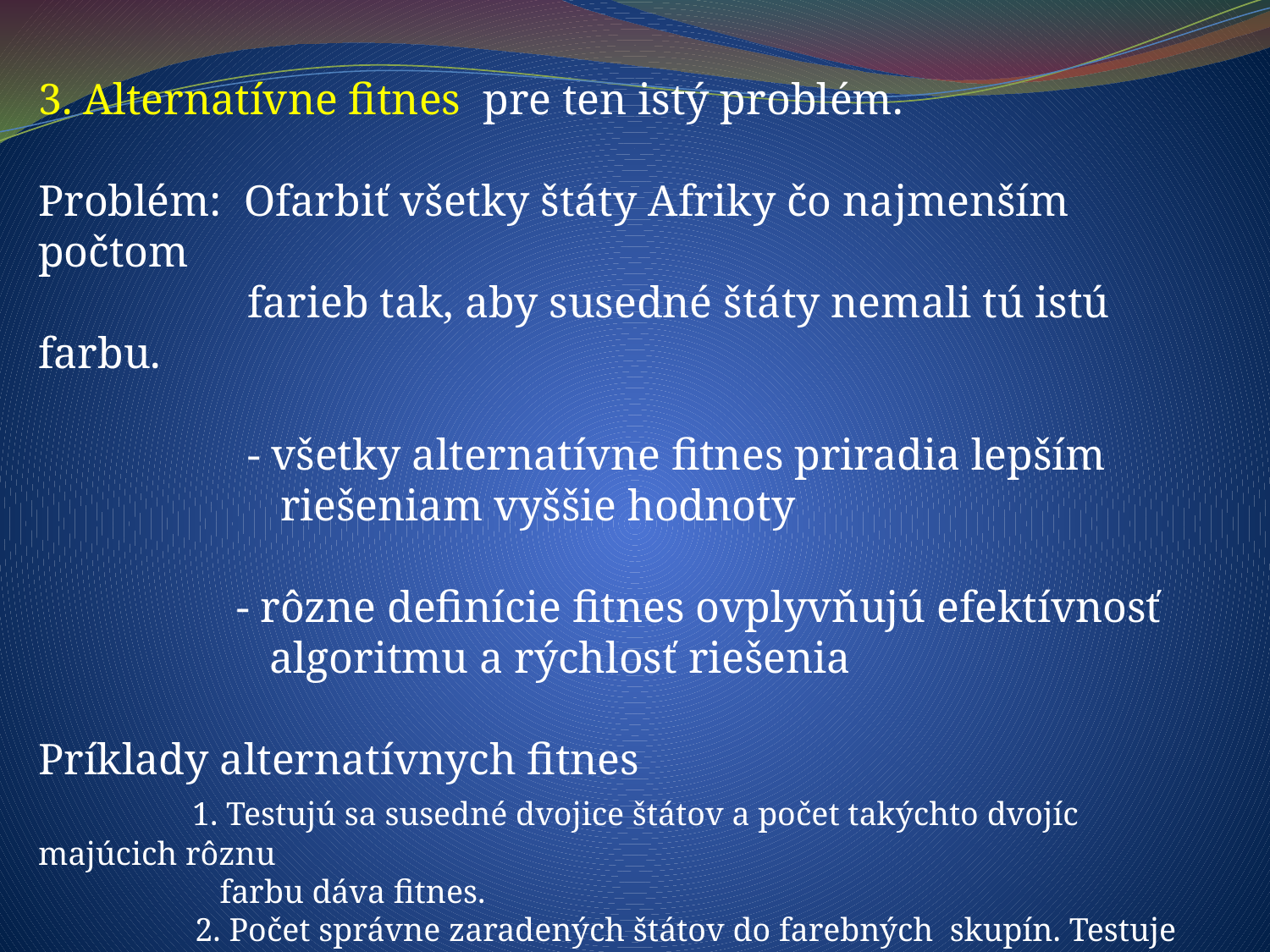

3. Alternatívne fitnes  pre ten istý problém.

Problém:  Ofarbiť všetky štáty Afriky čo najmenším počtom
                   farieb tak, aby susedné štáty nemali tú istú farbu.

                   - všetky alternatívne fitnes priradia lepším
                      riešeniam vyššie hodnoty

                  - rôzne definície fitnes ovplyvňujú efektívnosť
                     algoritmu a rýchlosť riešenia

Príklady alternatívnych fitnes
              1. Testujú sa susedné dvojice štátov a počet takýchto dvojíc majúcich rôznu
                      farbu dáva fitnes.
                   2. Počet správne zaradených štátov do farebných  skupín. Testuje sa každý
                       štát. Správne zaradený štát je ten, ktorý má inú farbu ako jeho susedia.